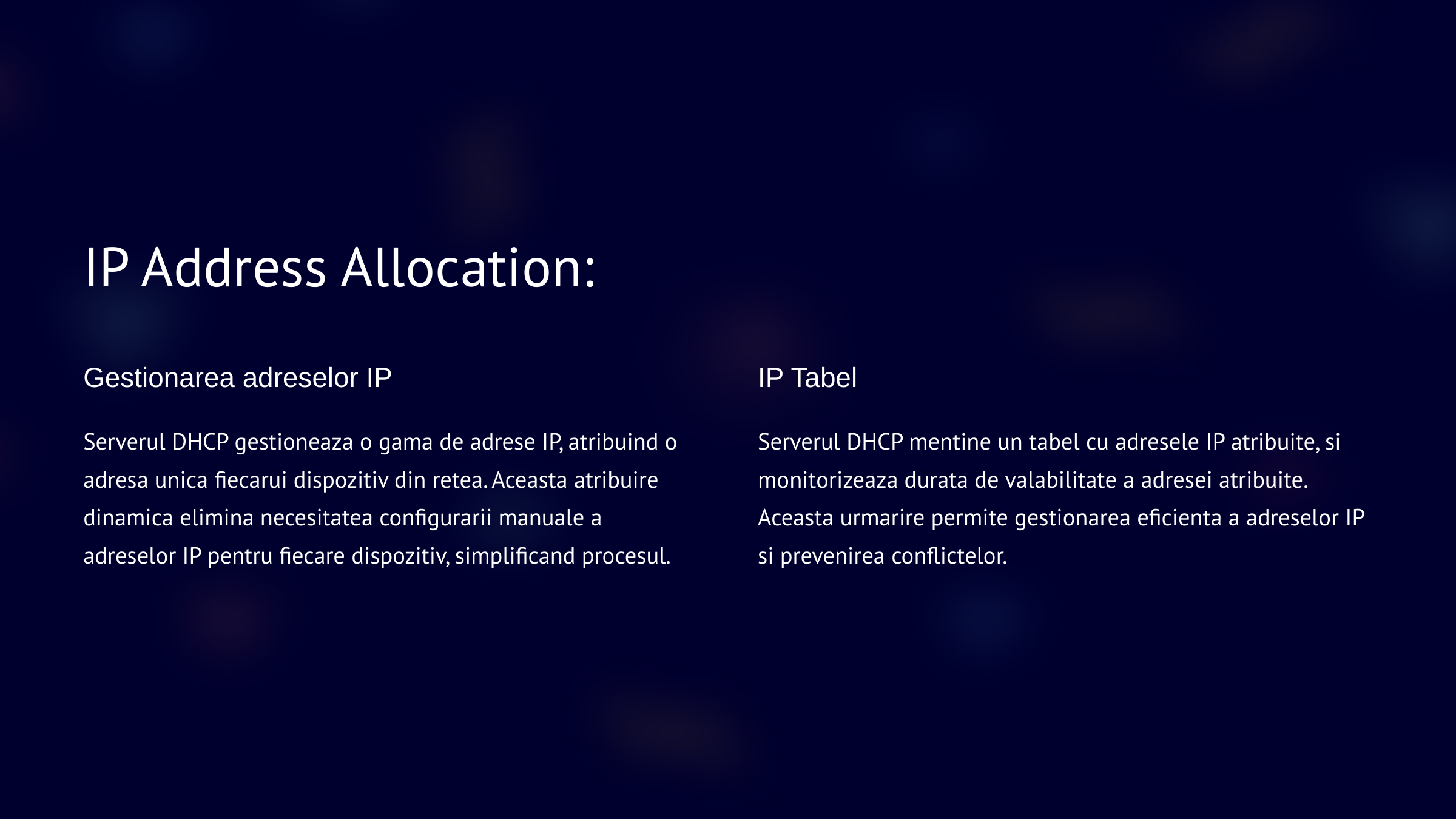

IP Address Allocation:
Gestionarea adreselor IP
IP Tabel
Serverul DHCP gestioneaza o gama de adrese IP, atribuind o adresa unica fiecarui dispozitiv din retea. Aceasta atribuire dinamica elimina necesitatea configurarii manuale a adreselor IP pentru fiecare dispozitiv, simplificand procesul.
Serverul DHCP mentine un tabel cu adresele IP atribuite, si monitorizeaza durata de valabilitate a adresei atribuite. Aceasta urmarire permite gestionarea eficienta a adreselor IP si prevenirea conflictelor.